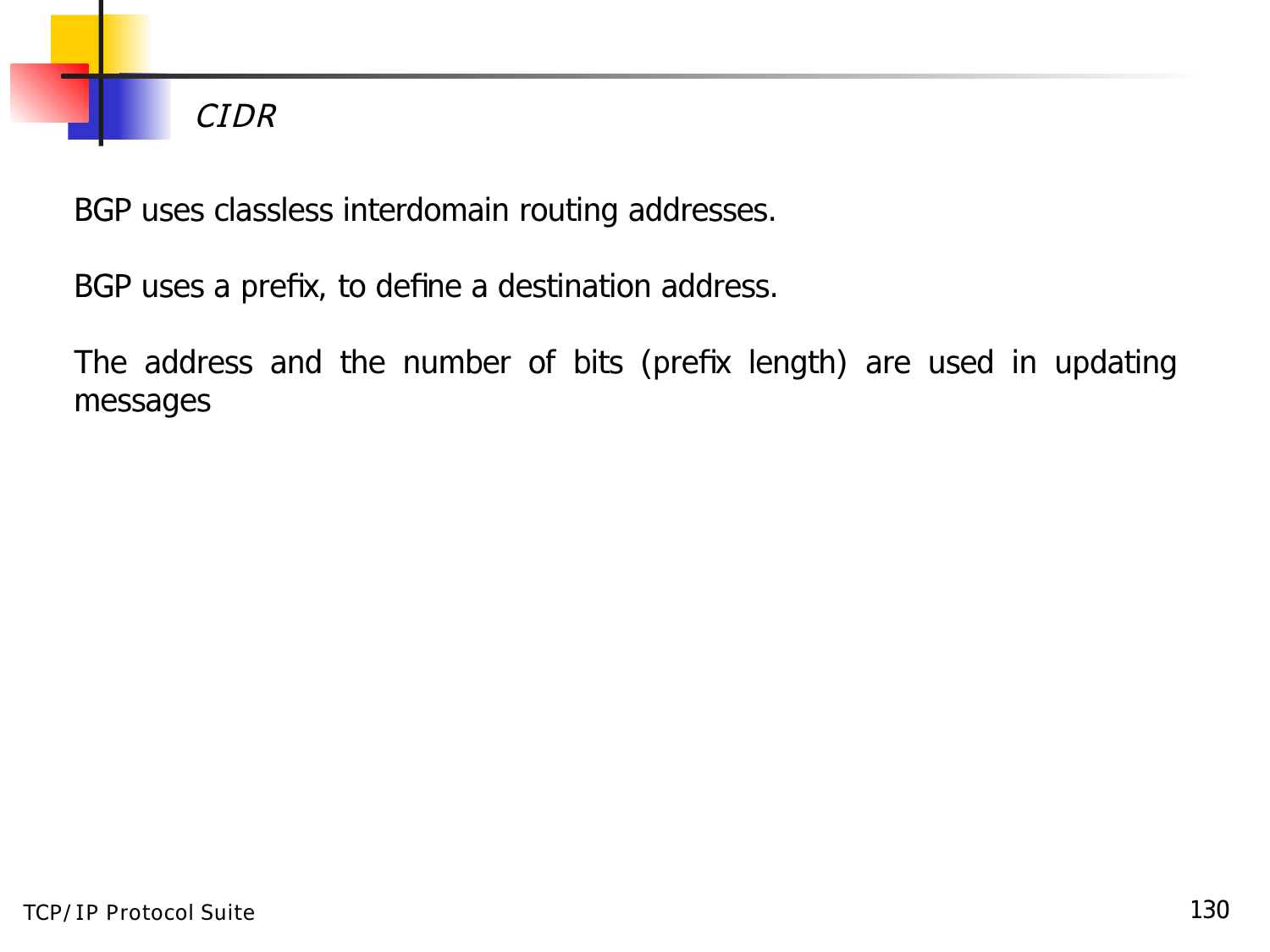

CIDR
BGP uses classless interdomain routing addresses.

BGP uses a prefix, to define a destination address.

The address and the number of bits (prefix length) are used in updating messages
130
TCP/IP Protocol Suite